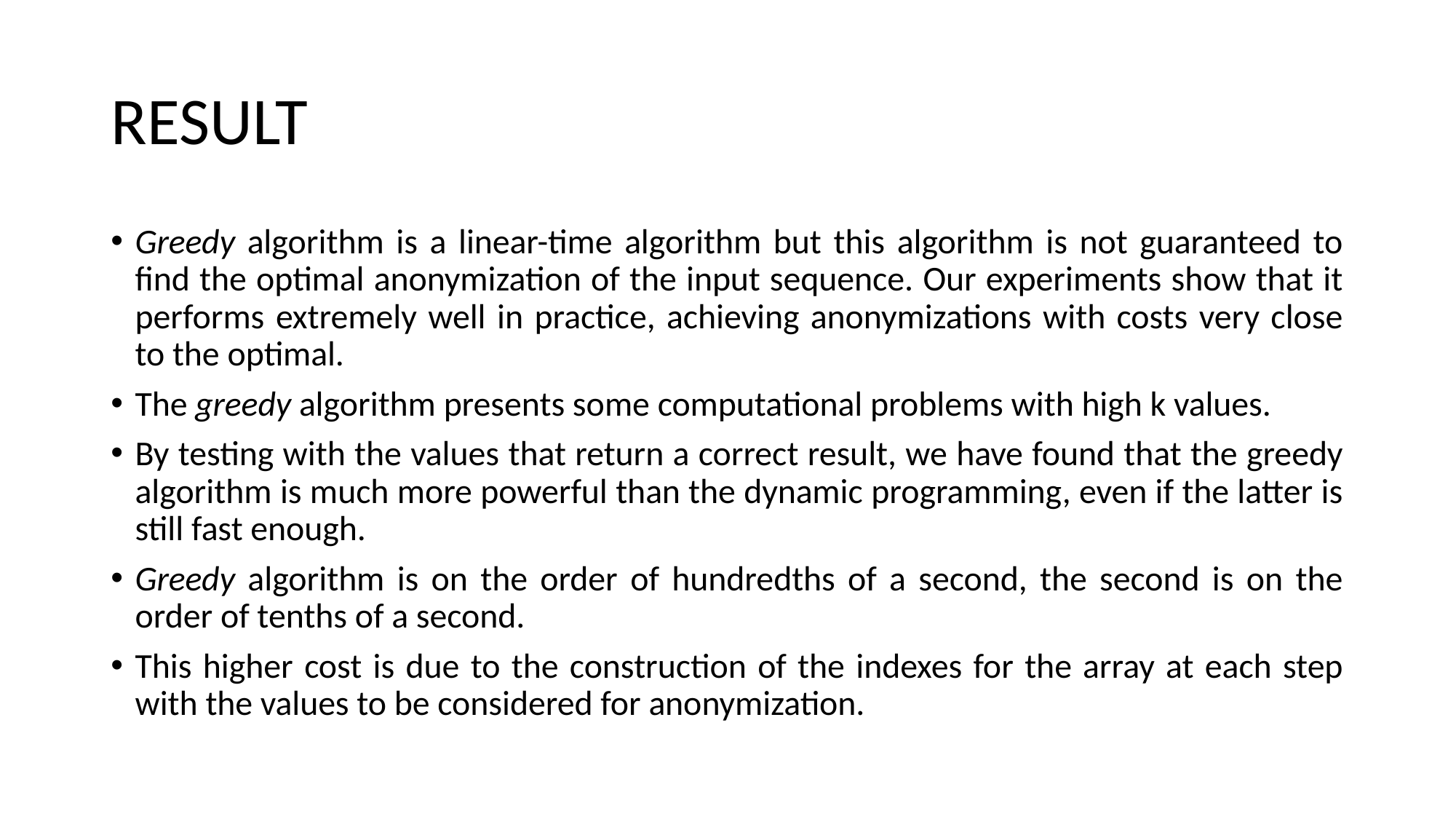

# RESULT
Greedy algorithm is a linear-time algorithm but this algorithm is not guaranteed to find the optimal anonymization of the input sequence. Our experiments show that it performs extremely well in practice, achieving anonymizations with costs very close to the optimal.
The greedy algorithm presents some computational problems with high k values.
By testing with the values that return a correct result, we have found that the greedy algorithm is much more powerful than the dynamic programming, even if the latter is still fast enough.
Greedy algorithm is on the order of hundredths of a second, the second is on the order of tenths of a second.
This higher cost is due to the construction of the indexes for the array at each step with the values to be considered for anonymization.